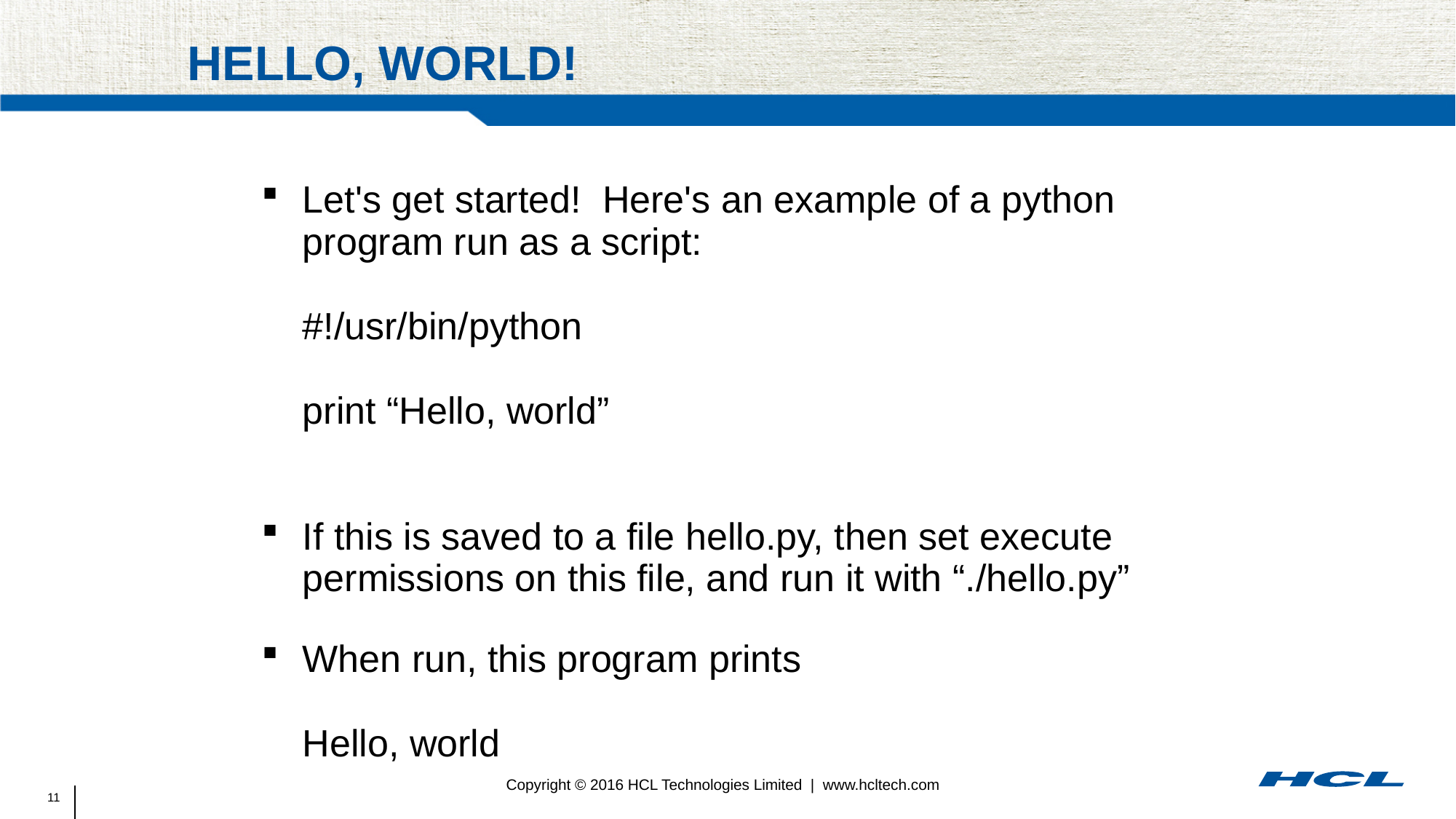

# Hello, world!
Let's get started!  Here's an example of a python program run as a script:
#!/usr/bin/python
print “Hello, world”
If this is saved to a file hello.py, then set execute permissions on this file, and run it with “./hello.py”
When run, this program prints
Hello, world